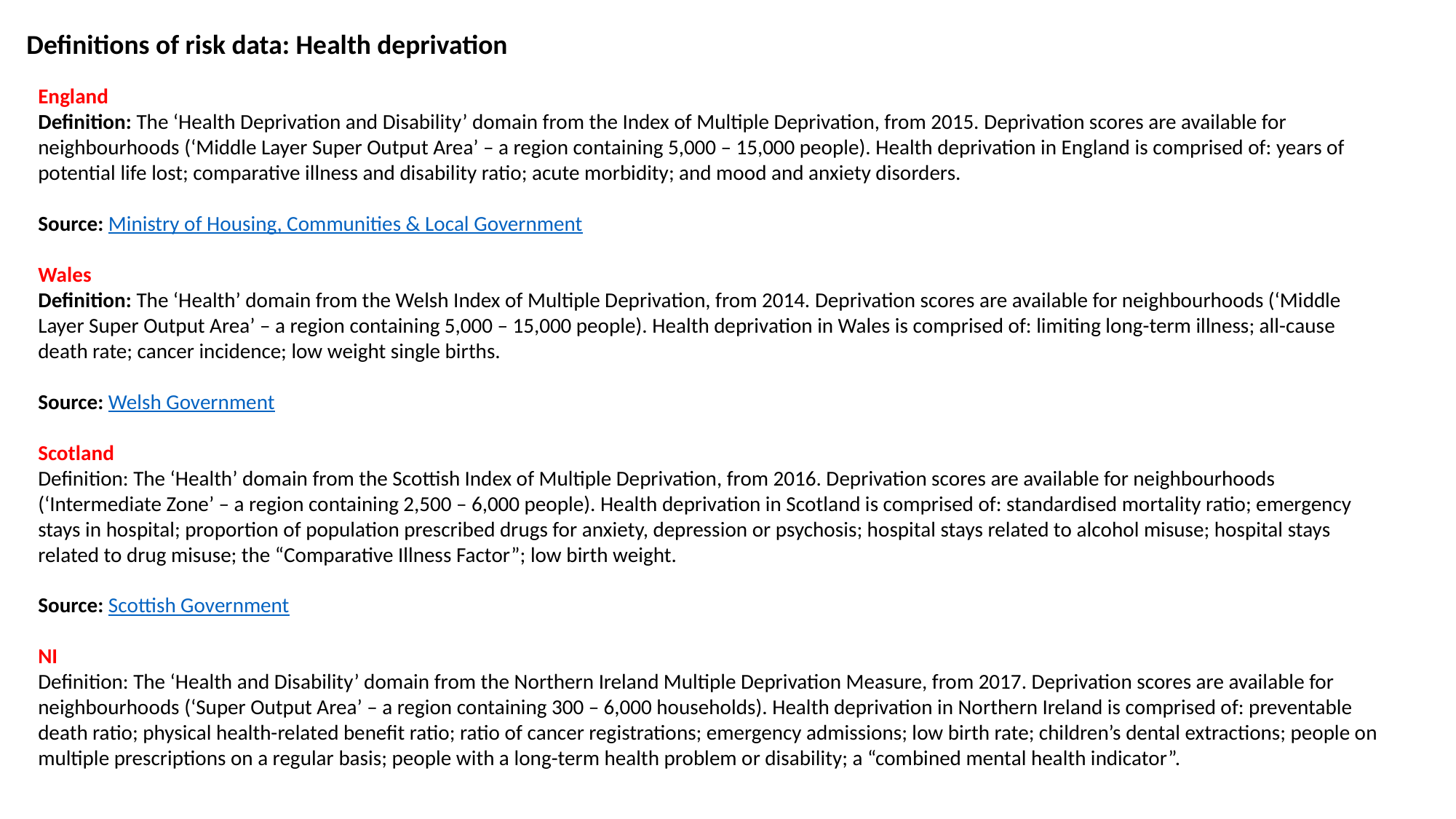

Definitions of risk data: Health deprivation
England
Definition: The ‘Health Deprivation and Disability’ domain from the Index of Multiple Deprivation, from 2015. Deprivation scores are available for neighbourhoods (‘Middle Layer Super Output Area’ – a region containing 5,000 – 15,000 people). Health deprivation in England is comprised of: years of potential life lost; comparative illness and disability ratio; acute morbidity; and mood and anxiety disorders.

Source: Ministry of Housing, Communities & Local Government

Wales
Definition: The ‘Health’ domain from the Welsh Index of Multiple Deprivation, from 2014. Deprivation scores are available for neighbourhoods (‘Middle Layer Super Output Area’ – a region containing 5,000 – 15,000 people). Health deprivation in Wales is comprised of: limiting long-term illness; all-cause death rate; cancer incidence; low weight single births.

Source: Welsh Government

Scotland
Definition: The ‘Health’ domain from the Scottish Index of Multiple Deprivation, from 2016. Deprivation scores are available for neighbourhoods (‘Intermediate Zone’ – a region containing 2,500 – 6,000 people). Health deprivation in Scotland is comprised of: standardised mortality ratio; emergency stays in hospital; proportion of population prescribed drugs for anxiety, depression or psychosis; hospital stays related to alcohol misuse; hospital stays related to drug misuse; the “Comparative Illness Factor”; low birth weight.

Source: Scottish Government

NI
Definition: The ‘Health and Disability’ domain from the Northern Ireland Multiple Deprivation Measure, from 2017. Deprivation scores are available for neighbourhoods (‘Super Output Area’ – a region containing 300 – 6,000 households). Health deprivation in Northern Ireland is comprised of: preventable death ratio; physical health-related benefit ratio; ratio of cancer registrations; emergency admissions; low birth rate; children’s dental extractions; people on multiple prescriptions on a regular basis; people with a long-term health problem or disability; a “combined mental health indicator”.